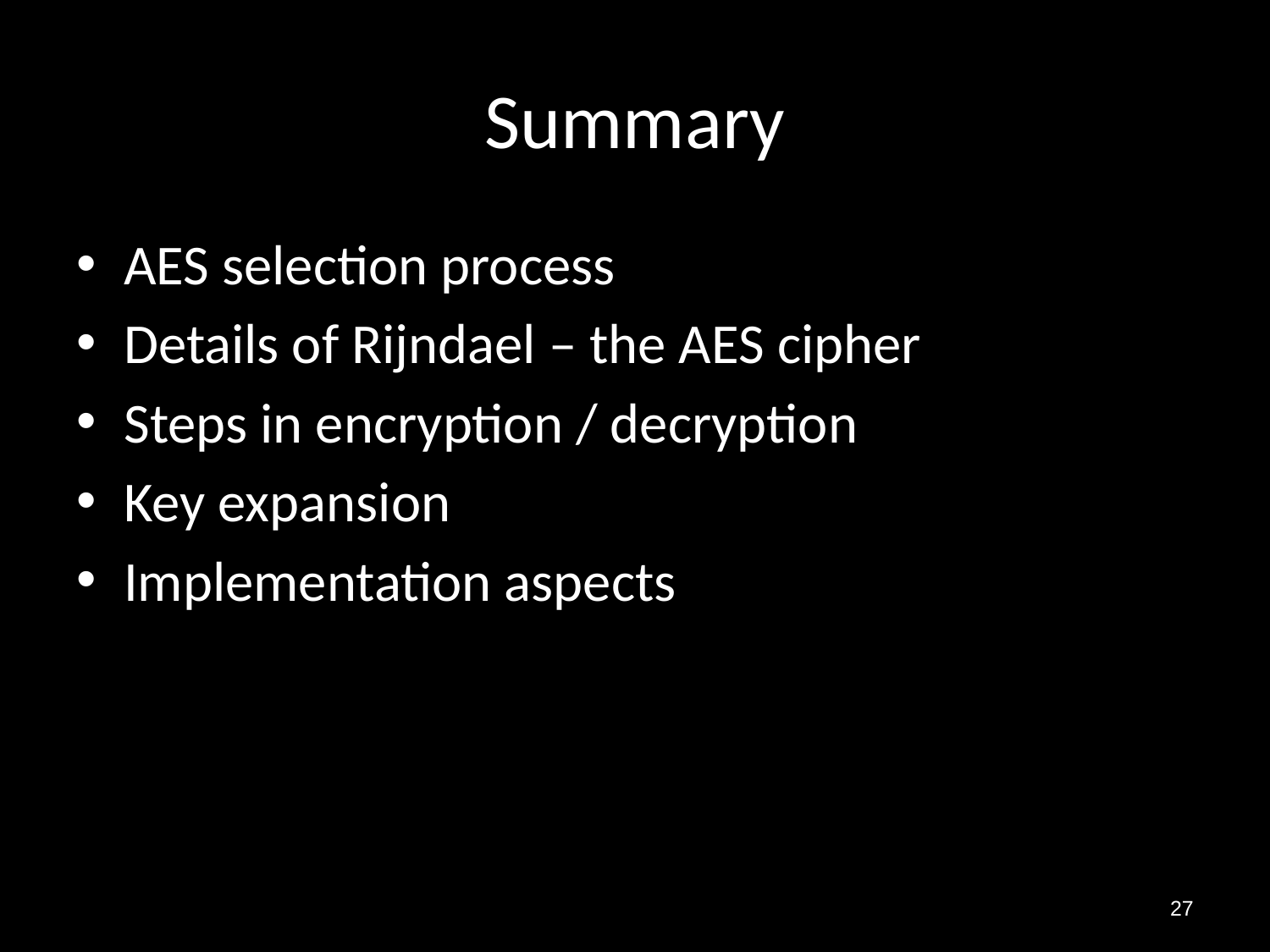

# Summary
AES selection process
Details of Rijndael – the AES cipher
Steps in encryption / decryption
Key expansion
Implementation aspects

27